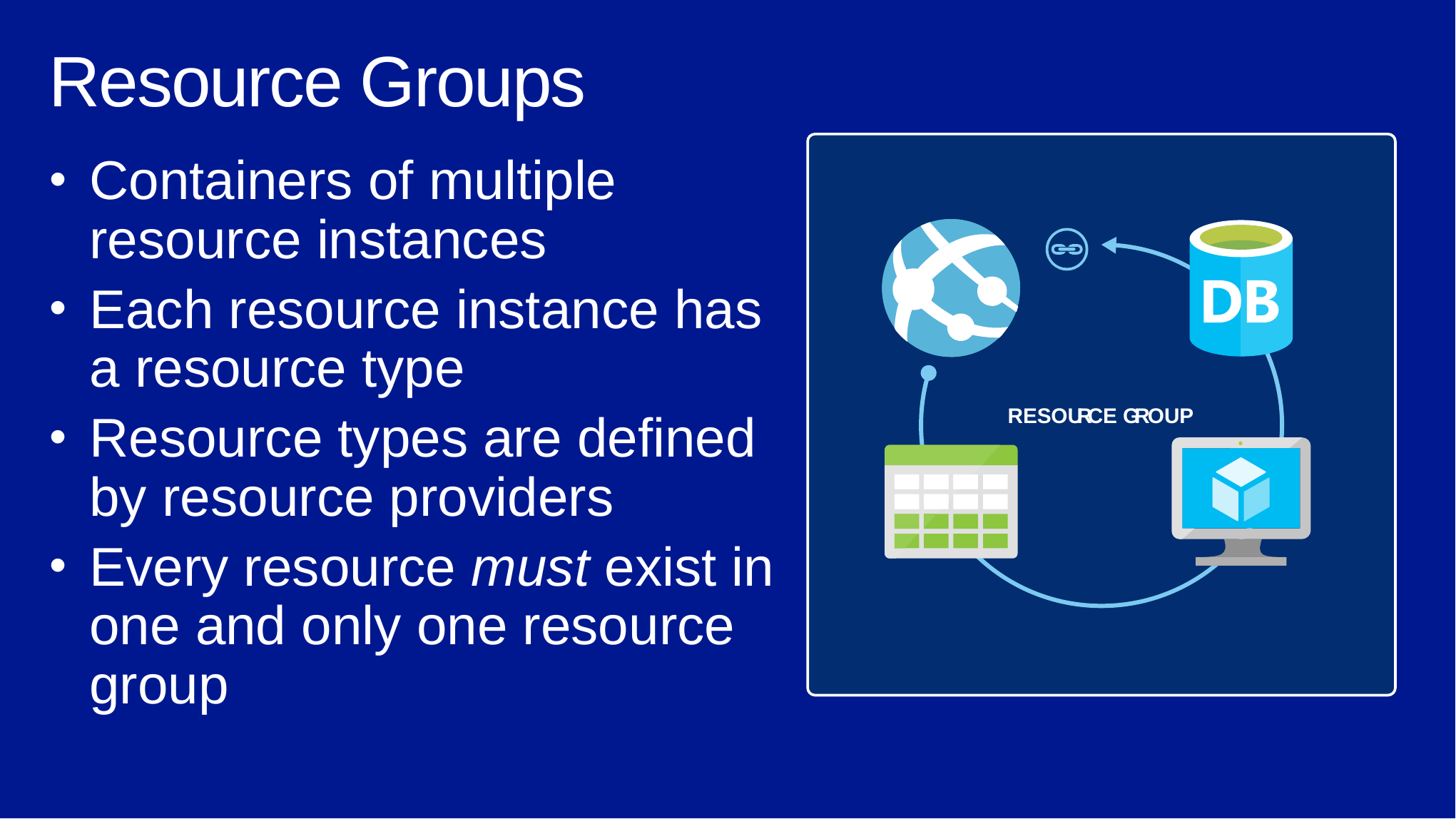

# Resource Groups

RESOU
R
CE G
R
OUP

Containers of multiple resource instances
Each resource instance has a resource type
Resource types are defined by resource providers
Every resource must exist in one and only one resource group